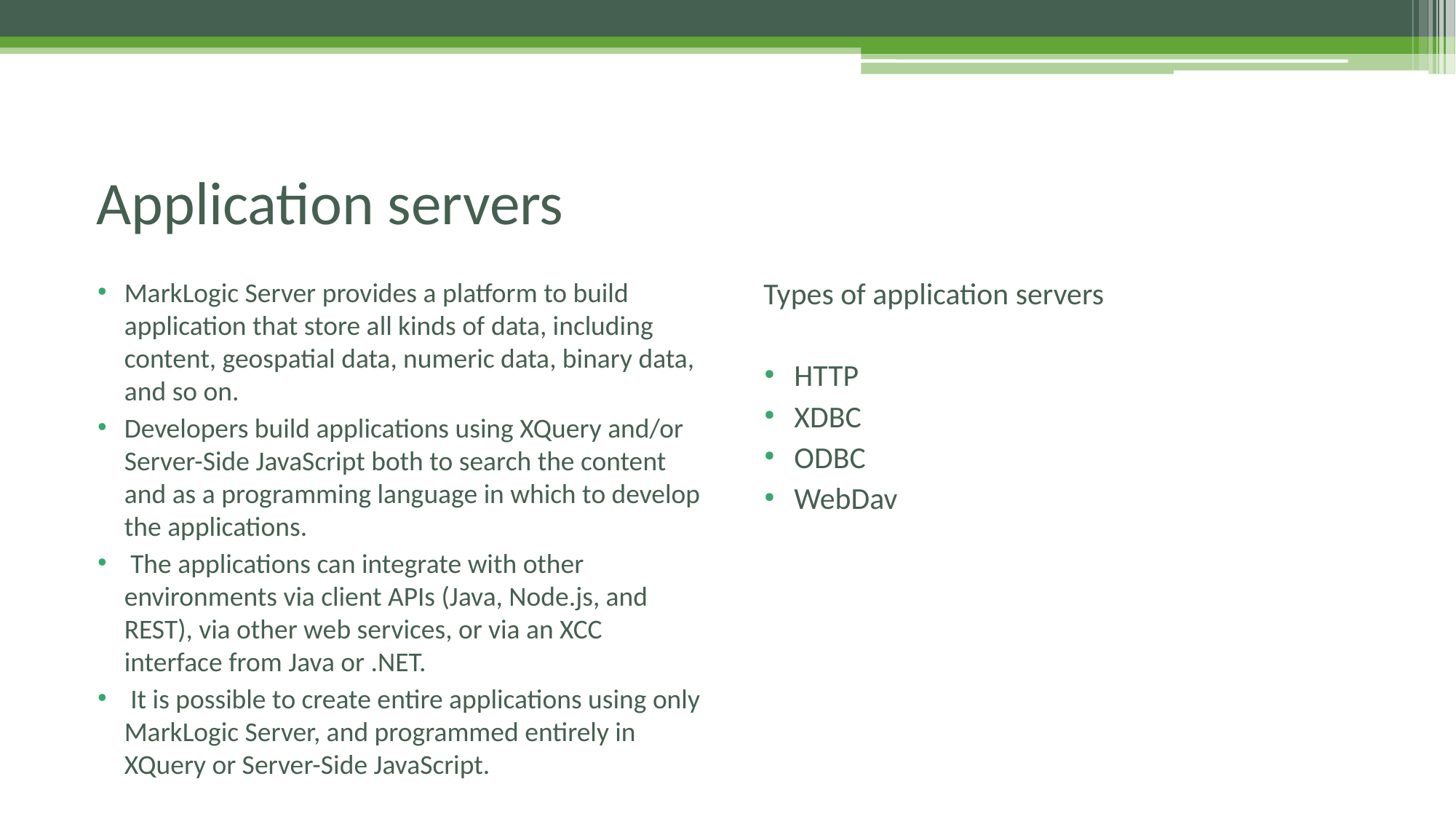

# Application servers
Types of application servers

HTTP
XDBC
ODBC
WebDav
MarkLogic Server provides a platform to build application that store all kinds of data, including content, geospatial data, numeric data, binary data, and so on.
Developers build applications using XQuery and/or Server-Side JavaScript both to search the content and as a programming language in which to develop the applications.
 The applications can integrate with other environments via client APIs (Java, Node.js, and REST), via other web services, or via an XCC interface from Java or .NET.
 It is possible to create entire applications using only MarkLogic Server, and programmed entirely in XQuery or Server-Side JavaScript.